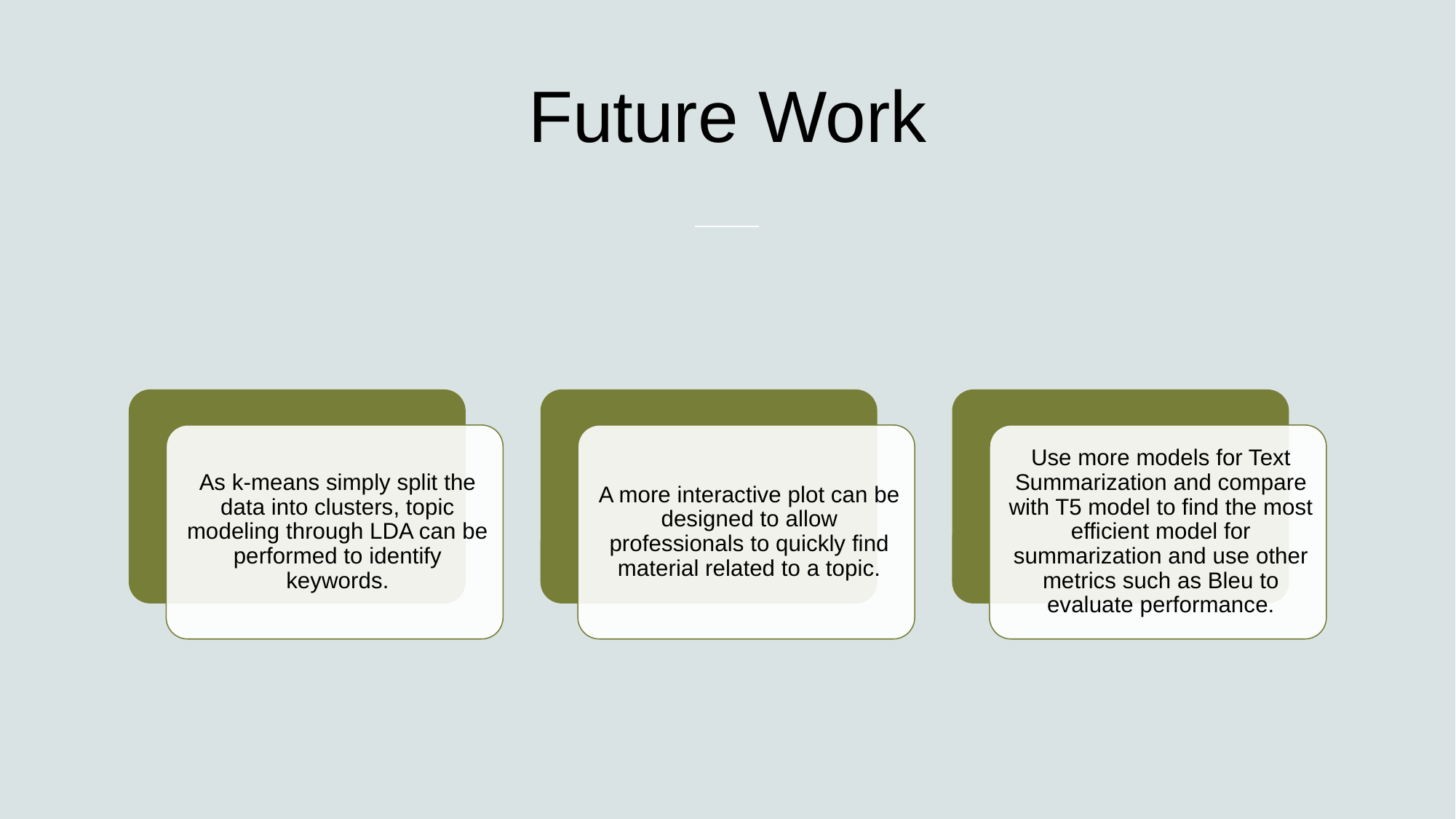

# Future Work
As k-means simply split the data into clusters, topic modeling through LDA can be performed to identify keywords.
A more interactive plot can be designed to allow professionals to quickly find material related to a topic.
Use more models for Text Summarization and compare with T5 model to find the most efficient model for summarization and use other metrics such as Bleu to evaluate performance.